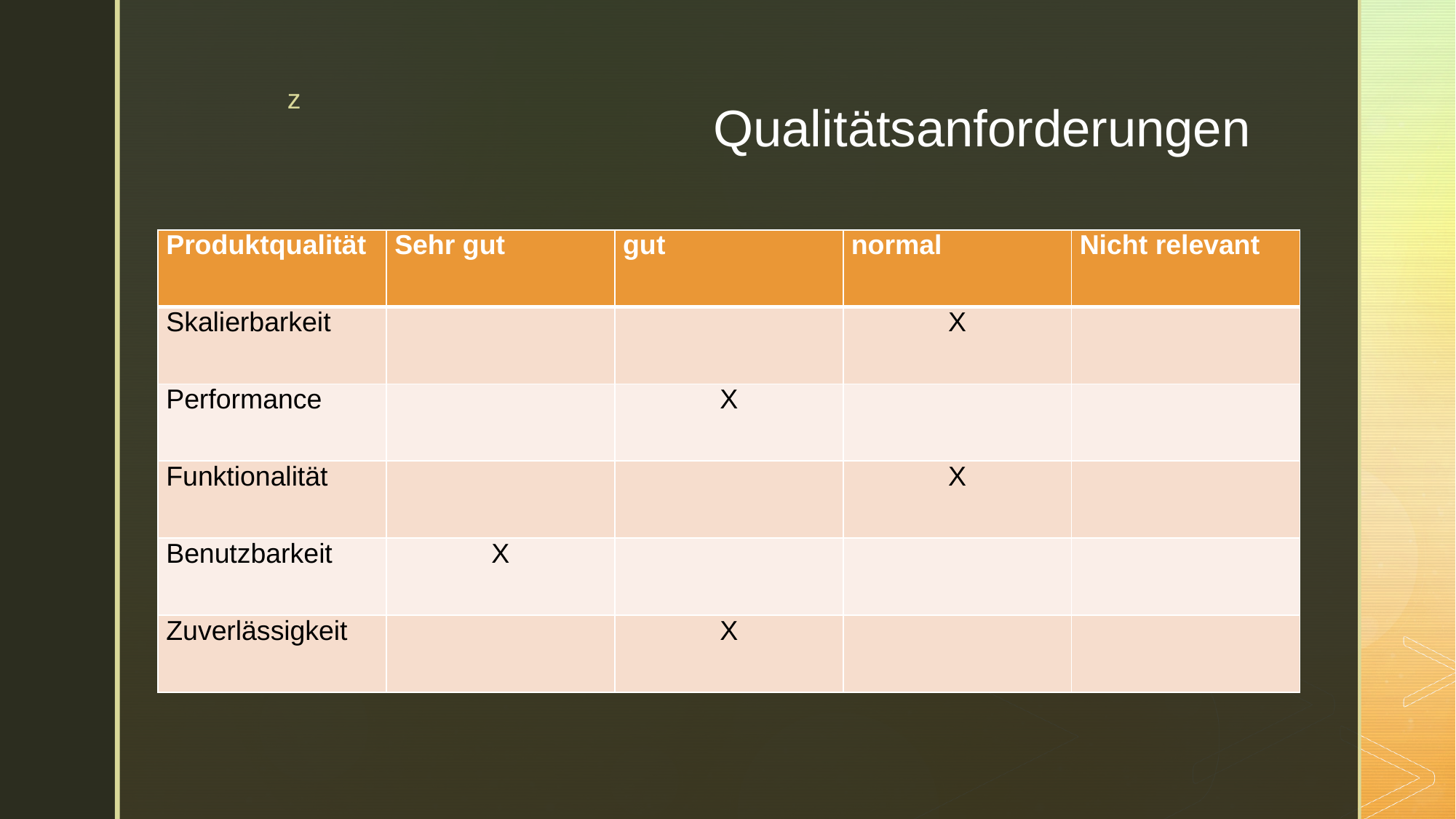

# Qualitätsanforderungen
| Produktqualität | Sehr gut | gut | normal | Nicht relevant |
| --- | --- | --- | --- | --- |
| Skalierbarkeit |  |  | X |  |
| Performance |  | X |  |  |
| Funktionalität |  |  | X |  |
| Benutzbarkeit | X |  |  |  |
| Zuverlässigkeit |  | X |  |  |